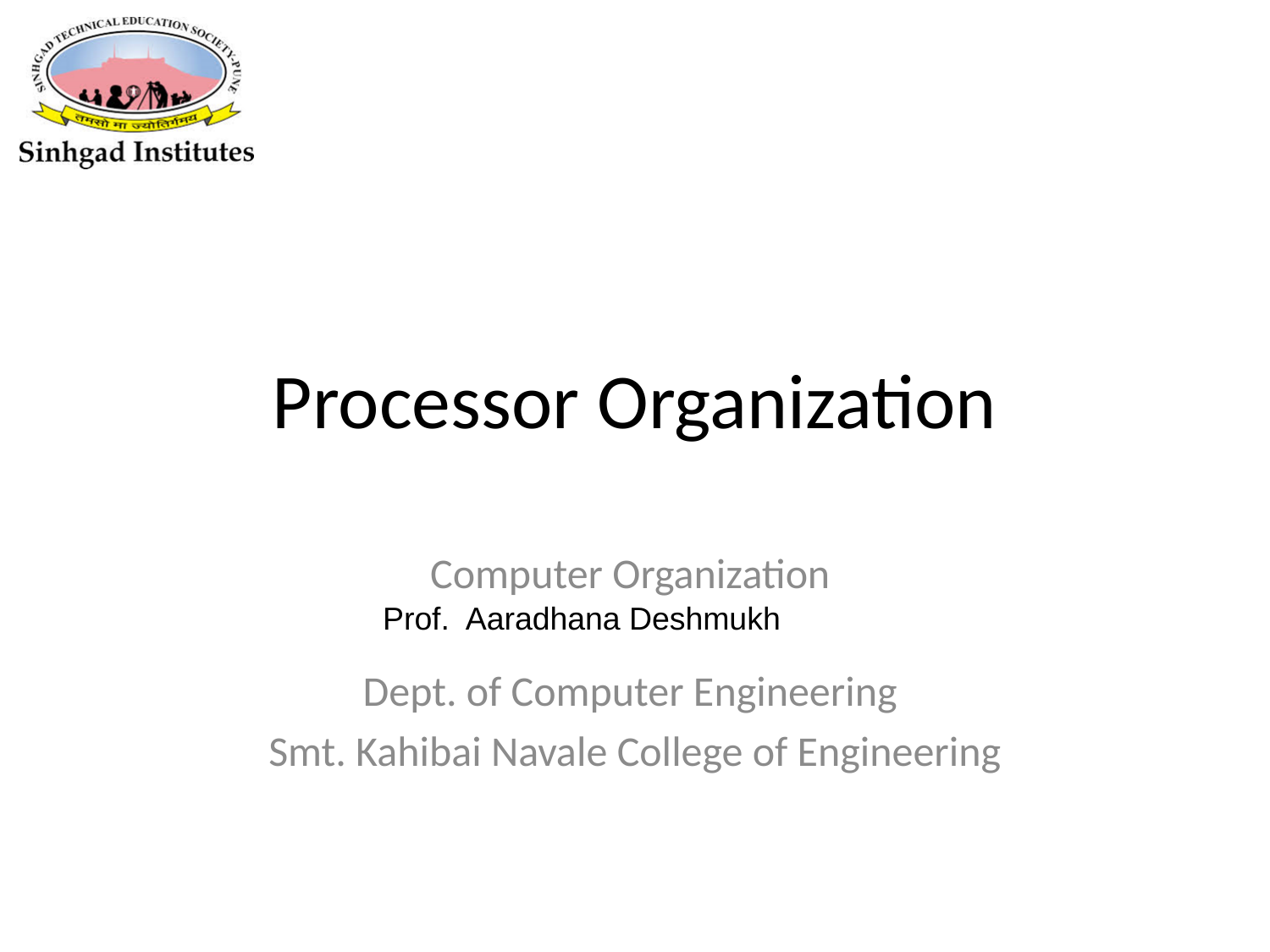

# Processor Organization
Computer Organization

Dept. of Computer Engineering
Smt. Kahibai Navale College of Engineering
Prof.  Aaradhana Deshmukh